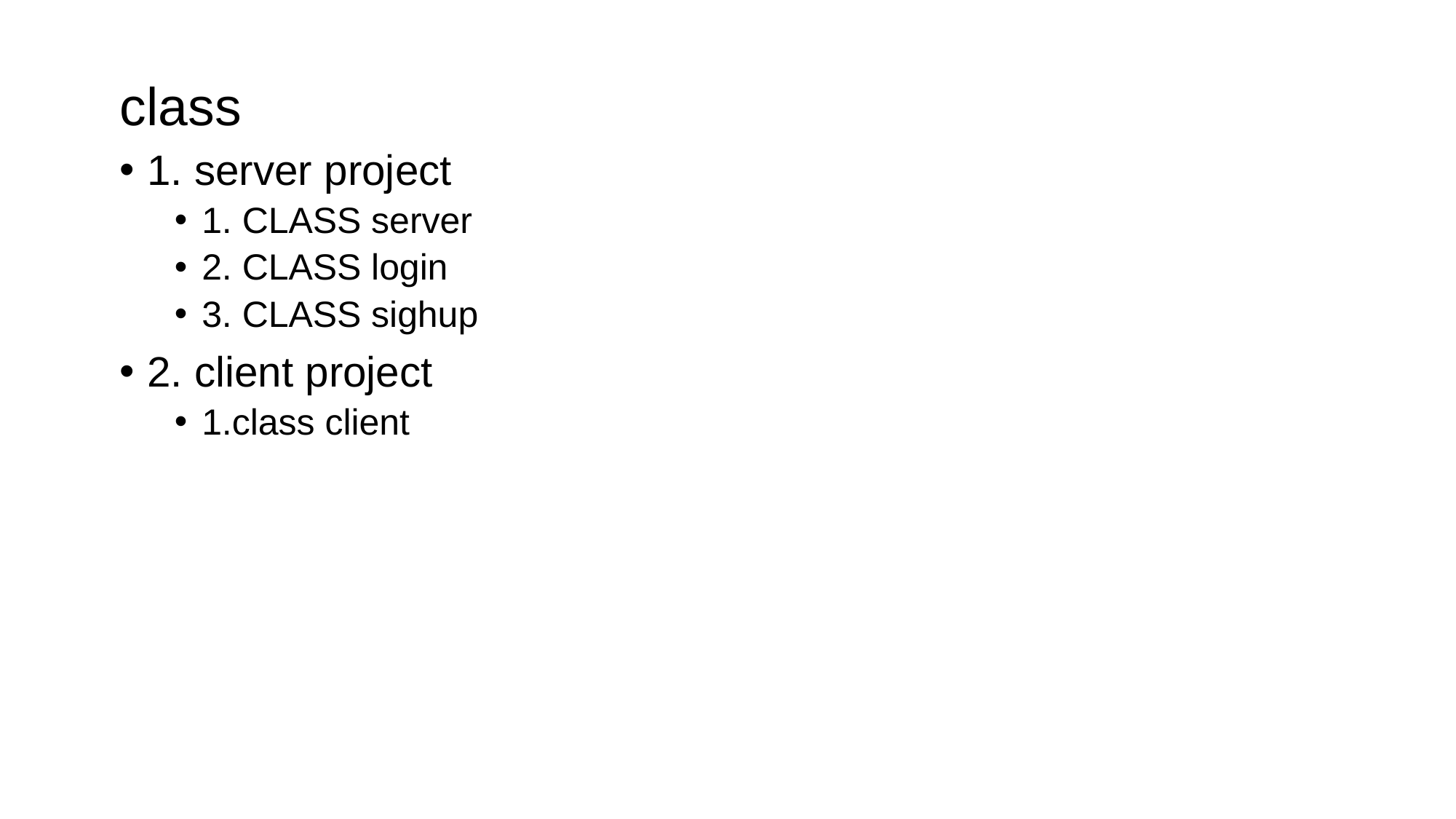

# class
1. server project
1. CLASS server
2. CLASS login
3. CLASS sighup
2. client project
1.class client